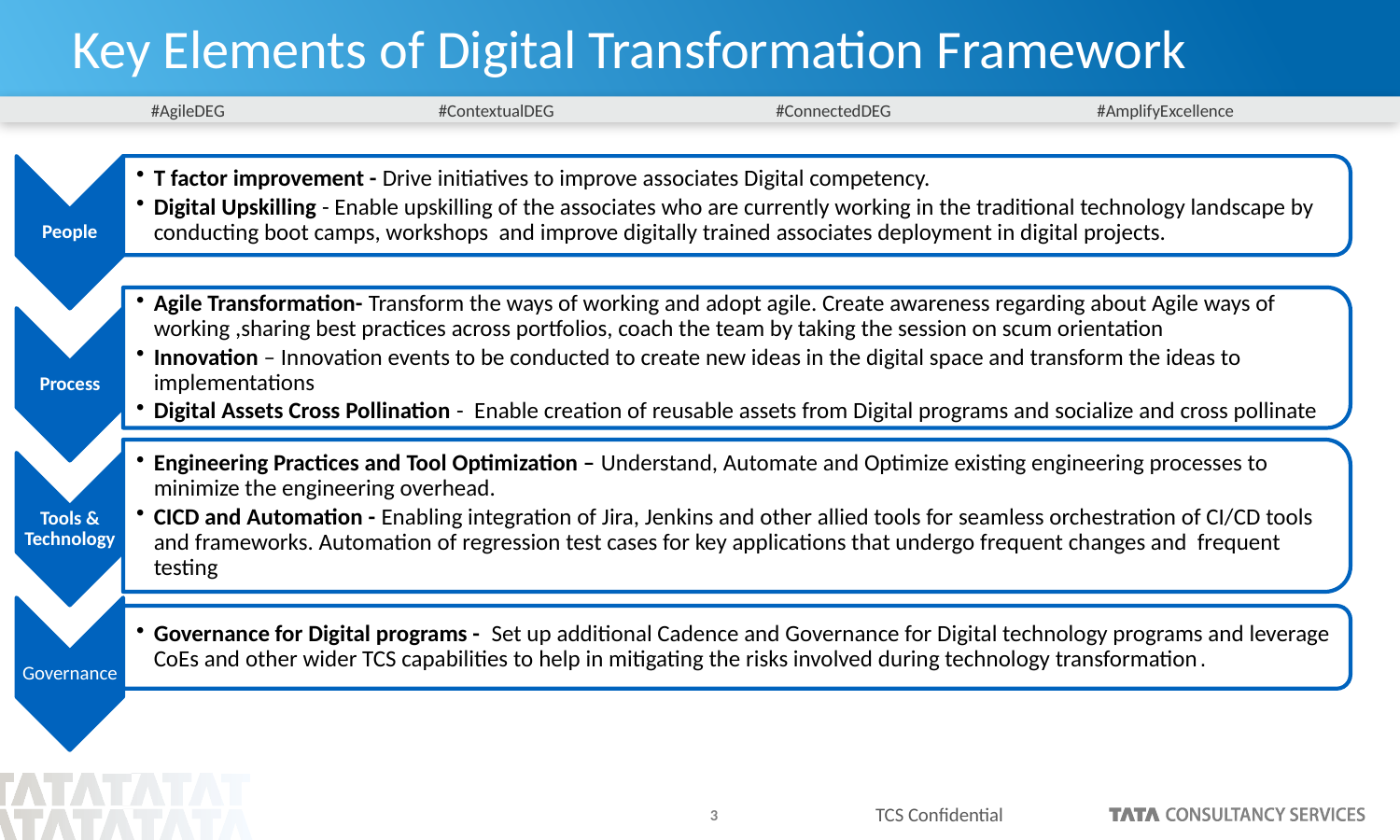

# Key Elements of Digital Transformation Framework
People
T factor improvement - Drive initiatives to improve associates Digital competency.
Digital Upskilling - Enable upskilling of the associates who are currently working in the traditional technology landscape by conducting boot camps, workshops  and improve digitally trained associates deployment in digital projects.
Process
Agile Transformation- Transform the ways of working and adopt agile. Create awareness regarding about Agile ways of working ,sharing best practices across portfolios, coach the team by taking the session on scum orientation
Innovation – Innovation events to be conducted to create new ideas in the digital space and transform the ideas to implementations
Digital Assets Cross Pollination -  Enable creation of reusable assets from Digital programs and socialize and cross pollinate
Tools & Technology
Engineering Practices and Tool Optimization – Understand, Automate and Optimize existing engineering processes to minimize the engineering overhead.
CICD and Automation - Enabling integration of Jira, Jenkins and other allied tools for seamless orchestration of CI/CD tools and frameworks. Automation of regression test cases for key applications that undergo frequent changes and  frequent testing
Governance
Governance for Digital programs -  Set up additional Cadence and Governance for Digital technology programs and leverage CoEs and other wider TCS capabilities to help in mitigating the risks involved during technology transformation.
TCS Confidential